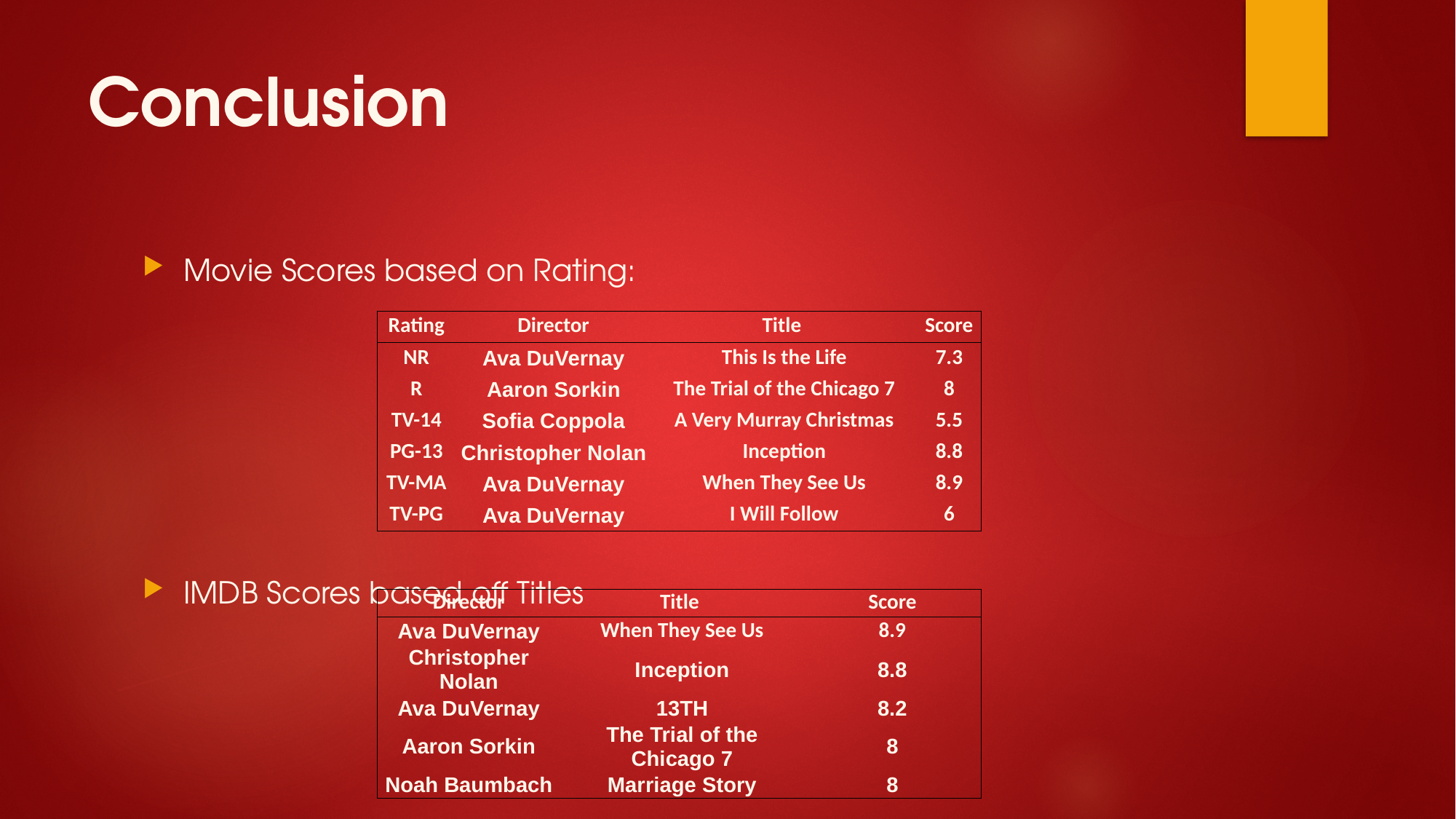

# Conclusion
Movie Scores based on Rating:

IMDB Scores based off Titles

| Rating | Director | Title | Score |
| --- | --- | --- | --- |
| NR | Ava DuVernay | This Is the Life | 7.3 |
| R | Aaron Sorkin | The Trial of the Chicago 7 | 8 |
| TV-14 | Sofia Coppola | A Very Murray Christmas | 5.5 |
| PG-13 | Christopher Nolan | Inception | 8.8 |
| TV-MA | Ava DuVernay | When They See Us | 8.9 |
| TV-PG | Ava DuVernay | I Will Follow | 6 |
| Director | Title | Score |
| --- | --- | --- |
| Ava DuVernay | When They See Us | 8.9 |
| Christopher Nolan | Inception | 8.8 |
| Ava DuVernay | 13TH | 8.2 |
| Aaron Sorkin | The Trial of the Chicago 7 | 8 |
| Noah Baumbach | Marriage Story | 8 |